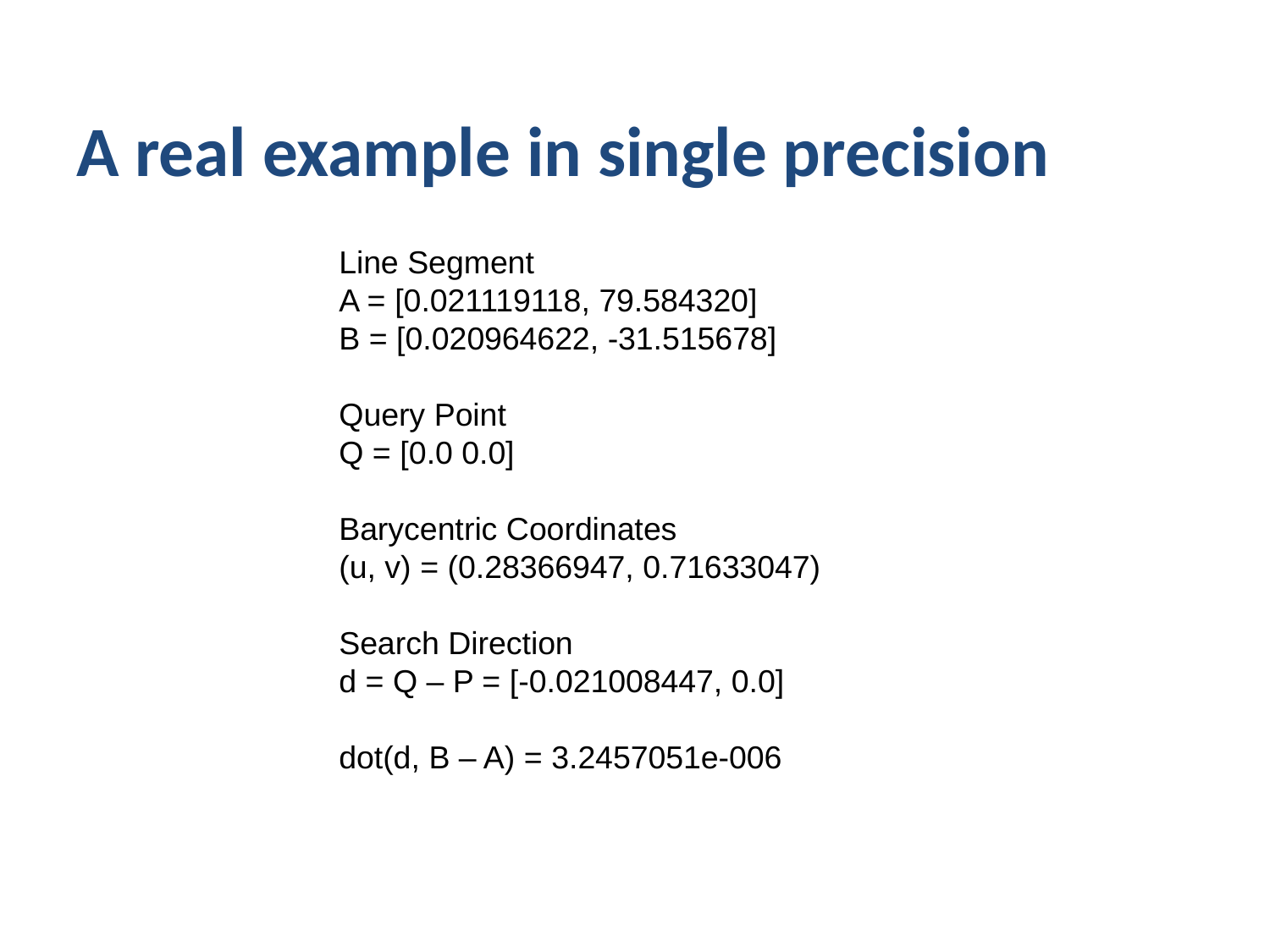

# A real example in single precision
Line Segment
A = [0.021119118, 79.584320]
B = [0.020964622, -31.515678]
Query Point
Q = [0.0 0.0]
Barycentric Coordinates
(u, v) = (0.28366947, 0.71633047)
Search Direction
d = Q – P = [-0.021008447, 0.0]
dot(d, B – A) = 3.2457051e-006